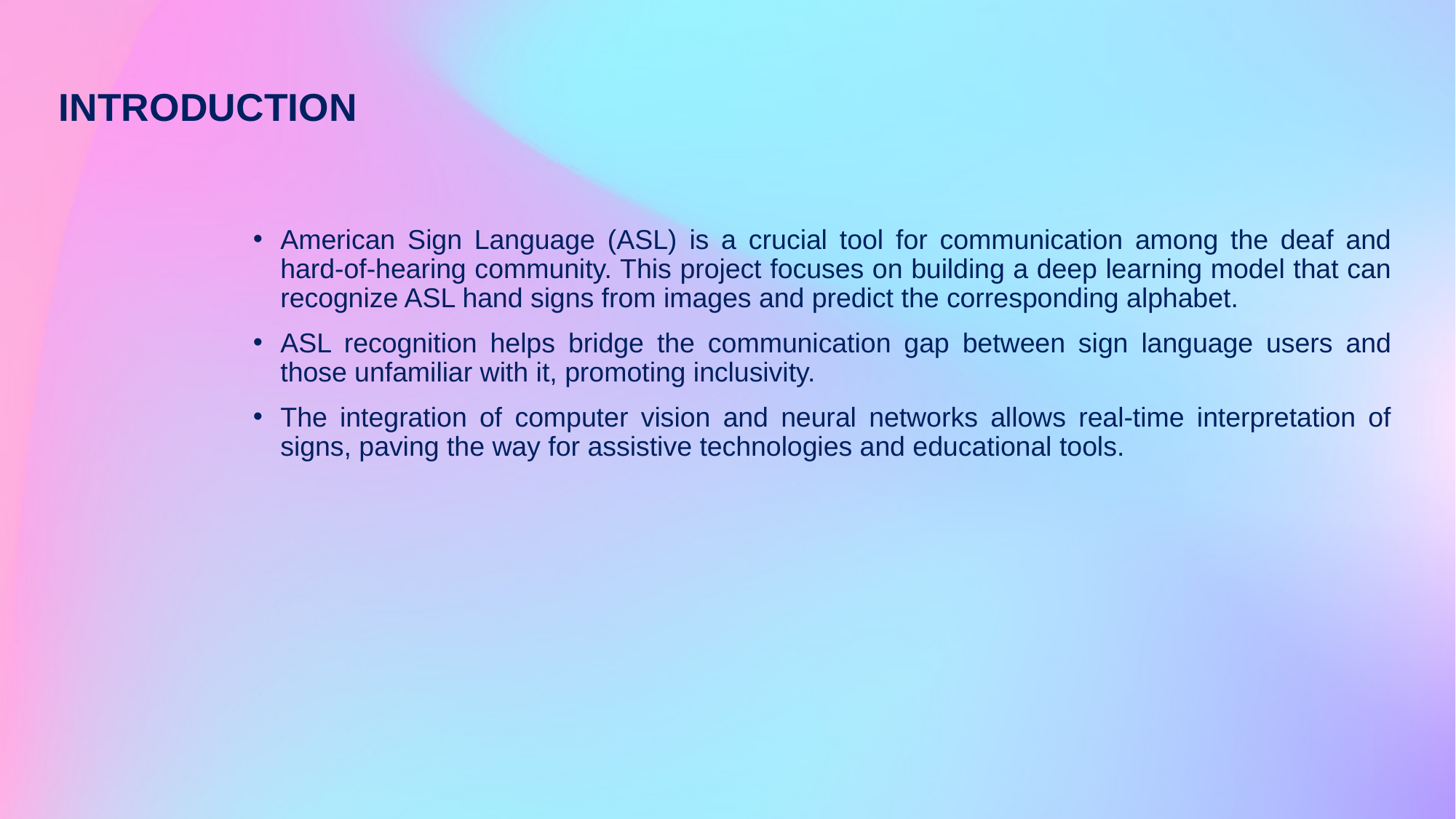

# introduction
American Sign Language (ASL) is a crucial tool for communication among the deaf and hard-of-hearing community. This project focuses on building a deep learning model that can recognize ASL hand signs from images and predict the corresponding alphabet.
ASL recognition helps bridge the communication gap between sign language users and those unfamiliar with it, promoting inclusivity.
The integration of computer vision and neural networks allows real-time interpretation of signs, paving the way for assistive technologies and educational tools.